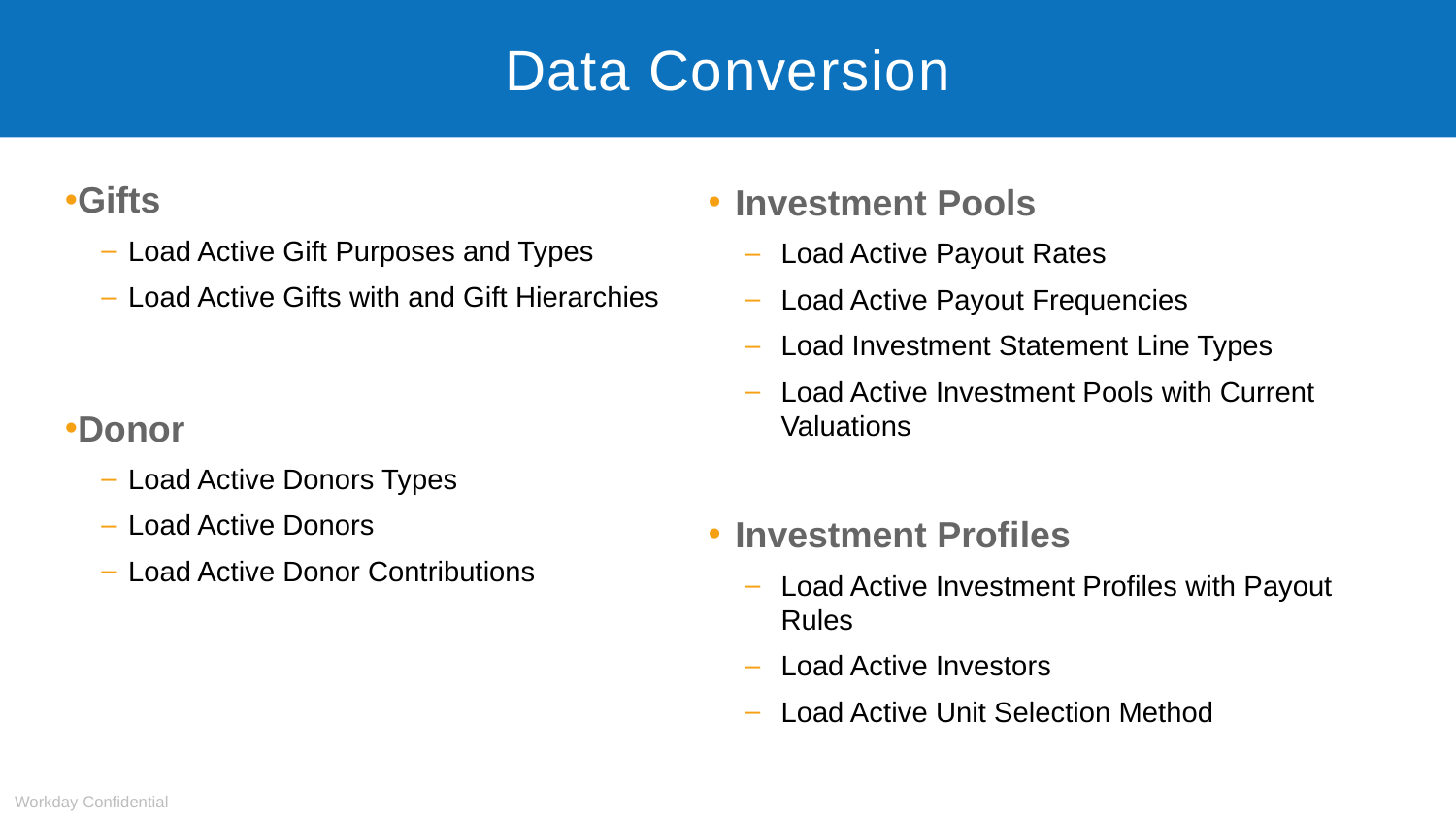

# Data Conversion
Gifts
Load Active Gift Purposes and Types
Load Active Gifts with and Gift Hierarchies

Donor
Load Active Donors Types
Load Active Donors
Load Active Donor Contributions
Investment Pools
Load Active Payout Rates
Load Active Payout Frequencies
Load Investment Statement Line Types
Load Active Investment Pools with Current Valuations

Investment Profiles
Load Active Investment Profiles with Payout Rules
Load Active Investors
Load Active Unit Selection Method
Workday Confidential